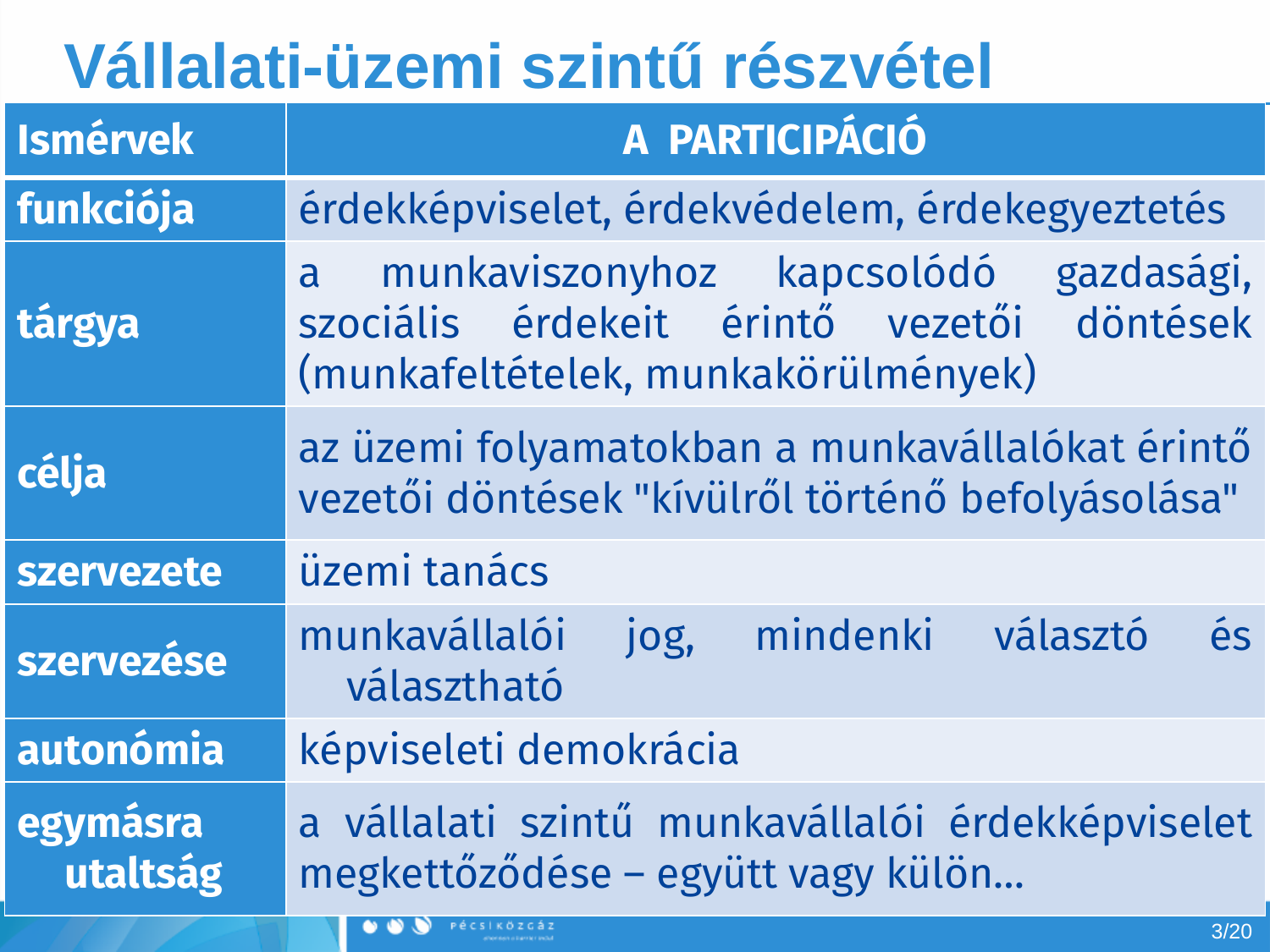

# Vállalati-üzemi szintű részvétel
| Ismérvek | A PARTICIPÁCIÓ |
| --- | --- |
| funkciója | érdekképviselet, érdekvédelem, érdekegyeztetés |
| tárgya | a munkaviszonyhoz kapcsolódó gazdasági, szociális érdekeit érintő vezetői döntések (munkafeltételek, munkakörülmények) |
| célja | az üzemi folyamatokban a munkavállalókat érintő vezetői döntések "kívülről történő befolyásolása" |
| szervezete | üzemi tanács |
| szervezése | munkavállalói jog, mindenki választó és választható |
| autonómia | képviseleti demokrácia |
| egymásra utaltság | a vállalati szintű munkavállalói érdekképviselet megkettőződése – együtt vagy külön… |
3/20